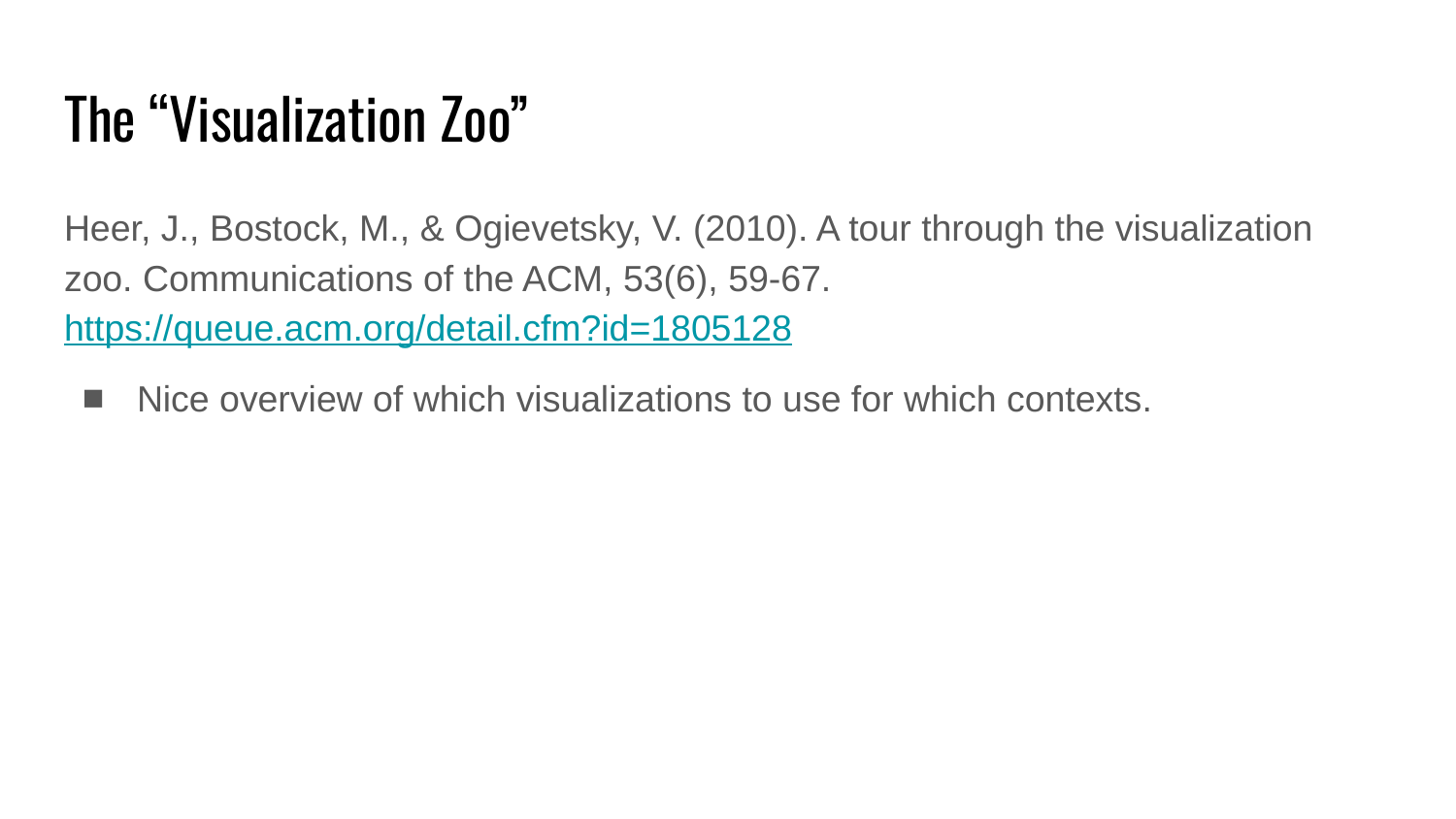

# The “Visualization Zoo”
Heer, J., Bostock, M., & Ogievetsky, V. (2010). A tour through the visualization zoo. Communications of the ACM, 53(6), 59-67. https://queue.acm.org/detail.cfm?id=1805128
Nice overview of which visualizations to use for which contexts.